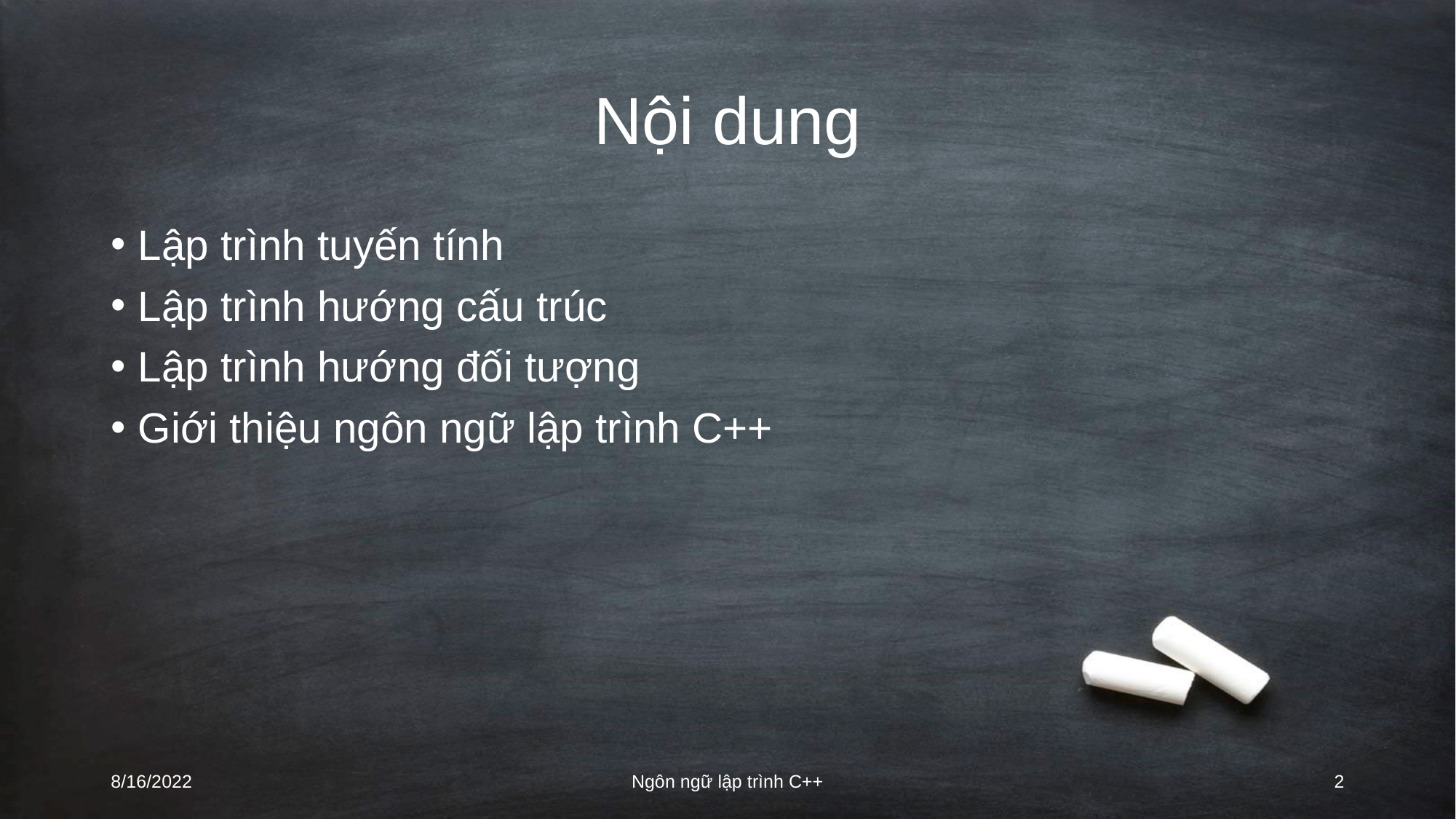

# Nội dung
Lập trình tuyến tính
Lập trình hướng cấu trúc
Lập trình hướng đối tượng
Giới thiệu ngôn ngữ lập trình C++
8/16/2022
Ngôn ngữ lập trình C++
2